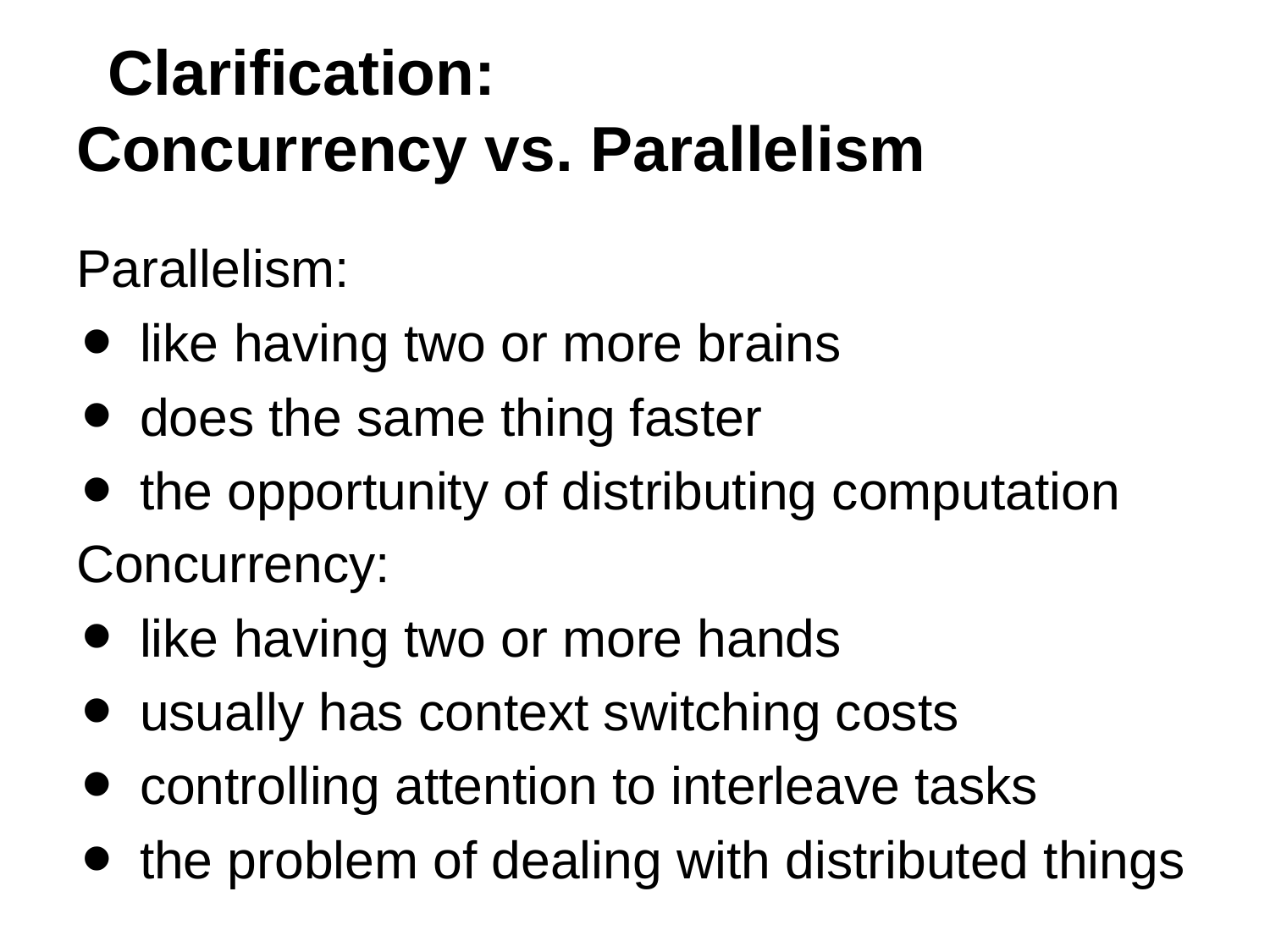

# Clarification: Concurrency vs. Parallelism
Parallelism:
like having two or more brains
does the same thing faster
the opportunity of distributing computation
Concurrency:
like having two or more hands
usually has context switching costs
controlling attention to interleave tasks
the problem of dealing with distributed things